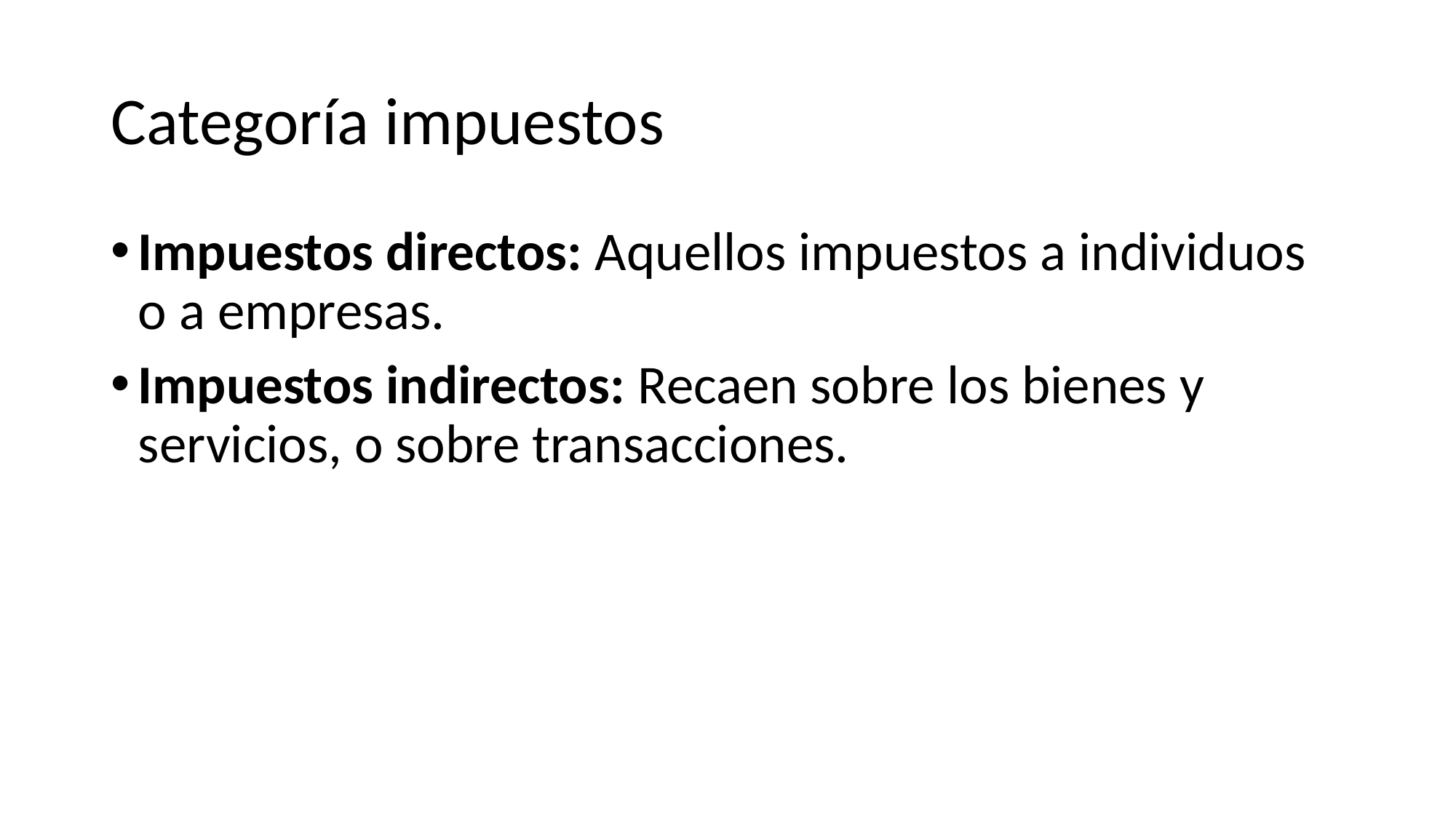

# Categoría impuestos
Impuestos directos: Aquellos impuestos a individuos o a empresas.
Impuestos indirectos: Recaen sobre los bienes y servicios, o sobre transacciones.